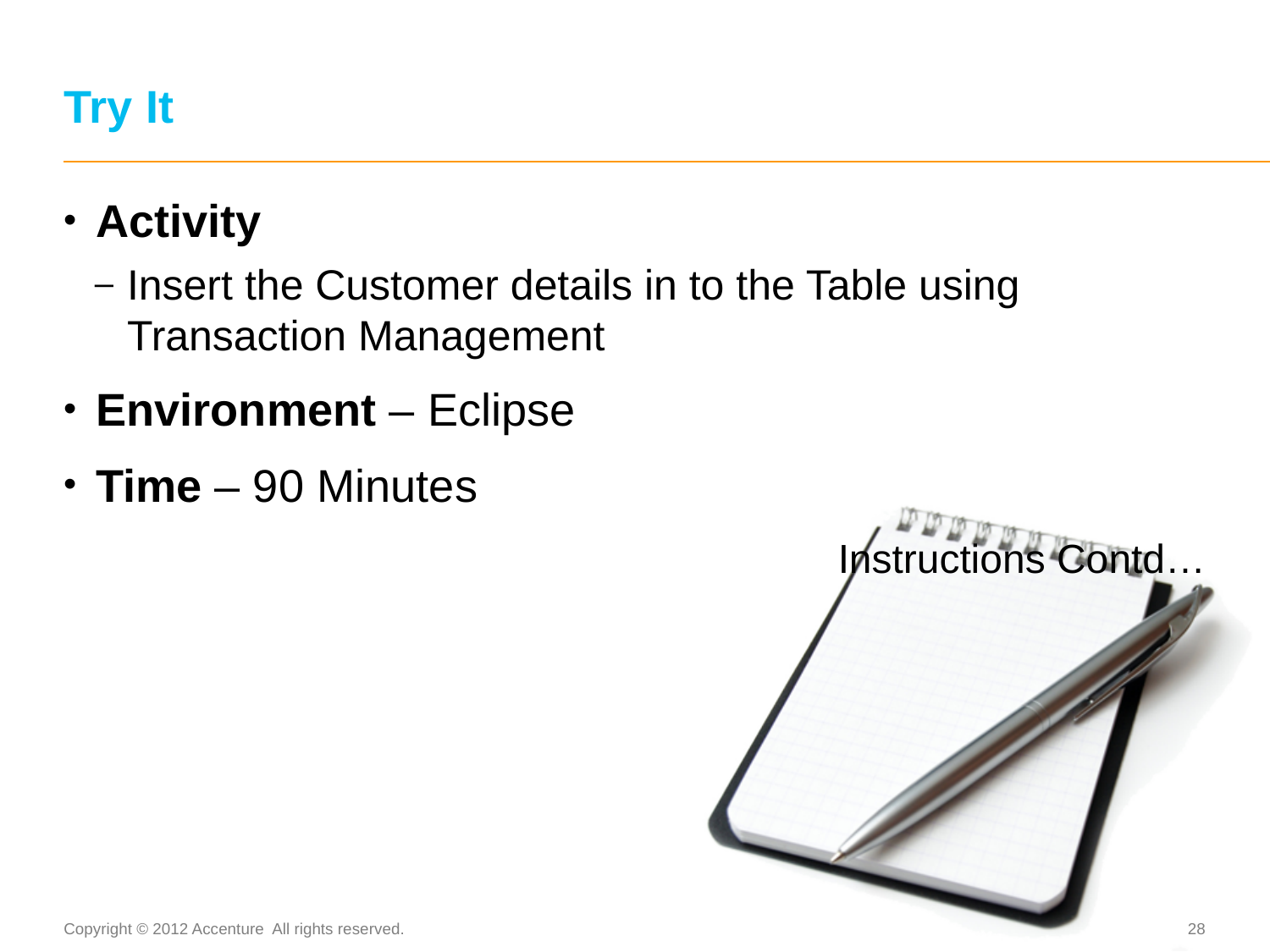

# Try It
Activity
Insert the Customer details in to the Table using Transaction Management
Environment – Eclipse
Time – 90 Minutes
Instructions Contd…